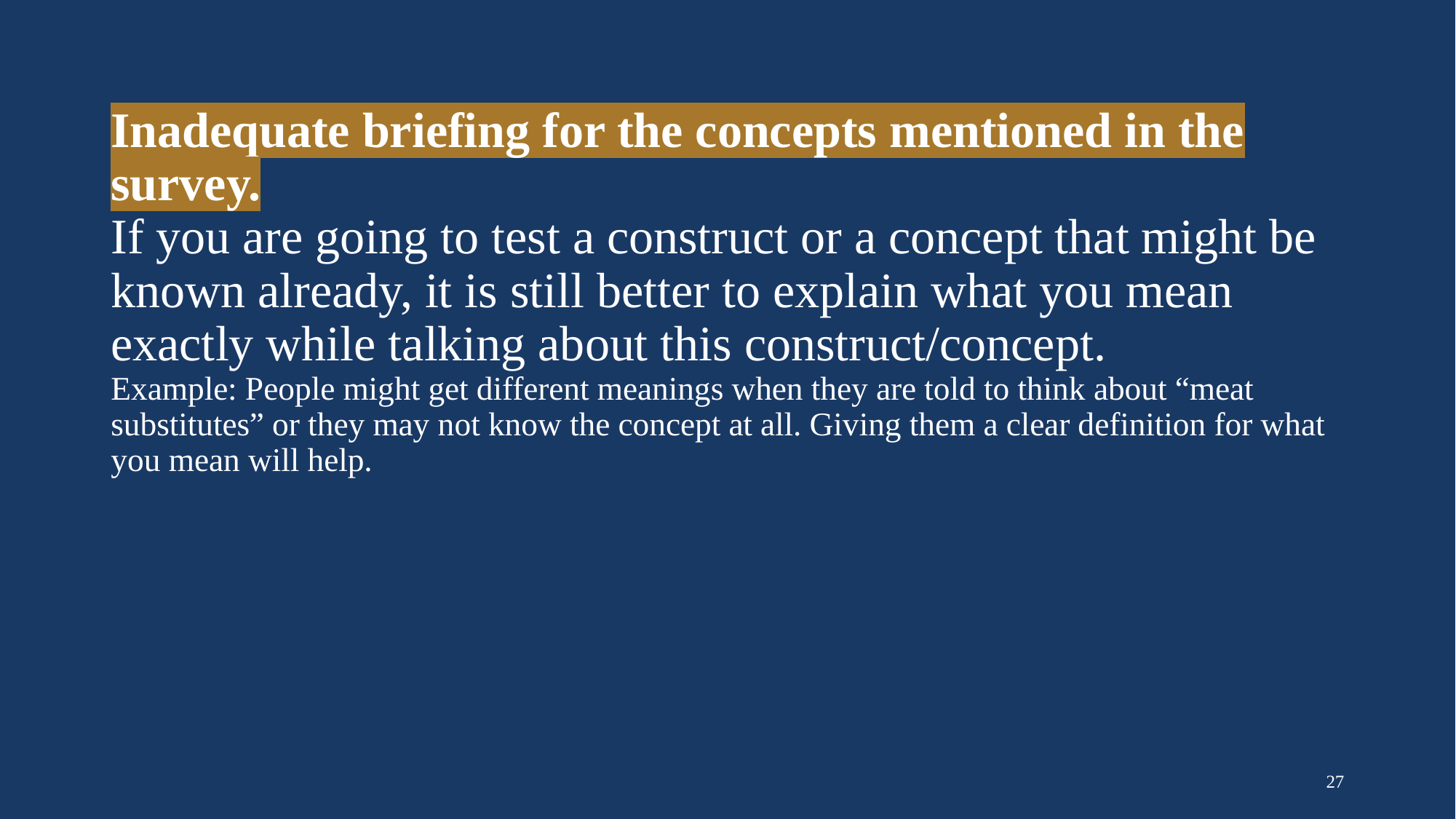

# Inadequate briefing for the concepts mentioned in the survey. If you are going to test a construct or a concept that might be known already, it is still better to explain what you mean exactly while talking about this construct/concept. Example: People might get different meanings when they are told to think about “meat substitutes” or they may not know the concept at all. Giving them a clear definition for what you mean will help.
27